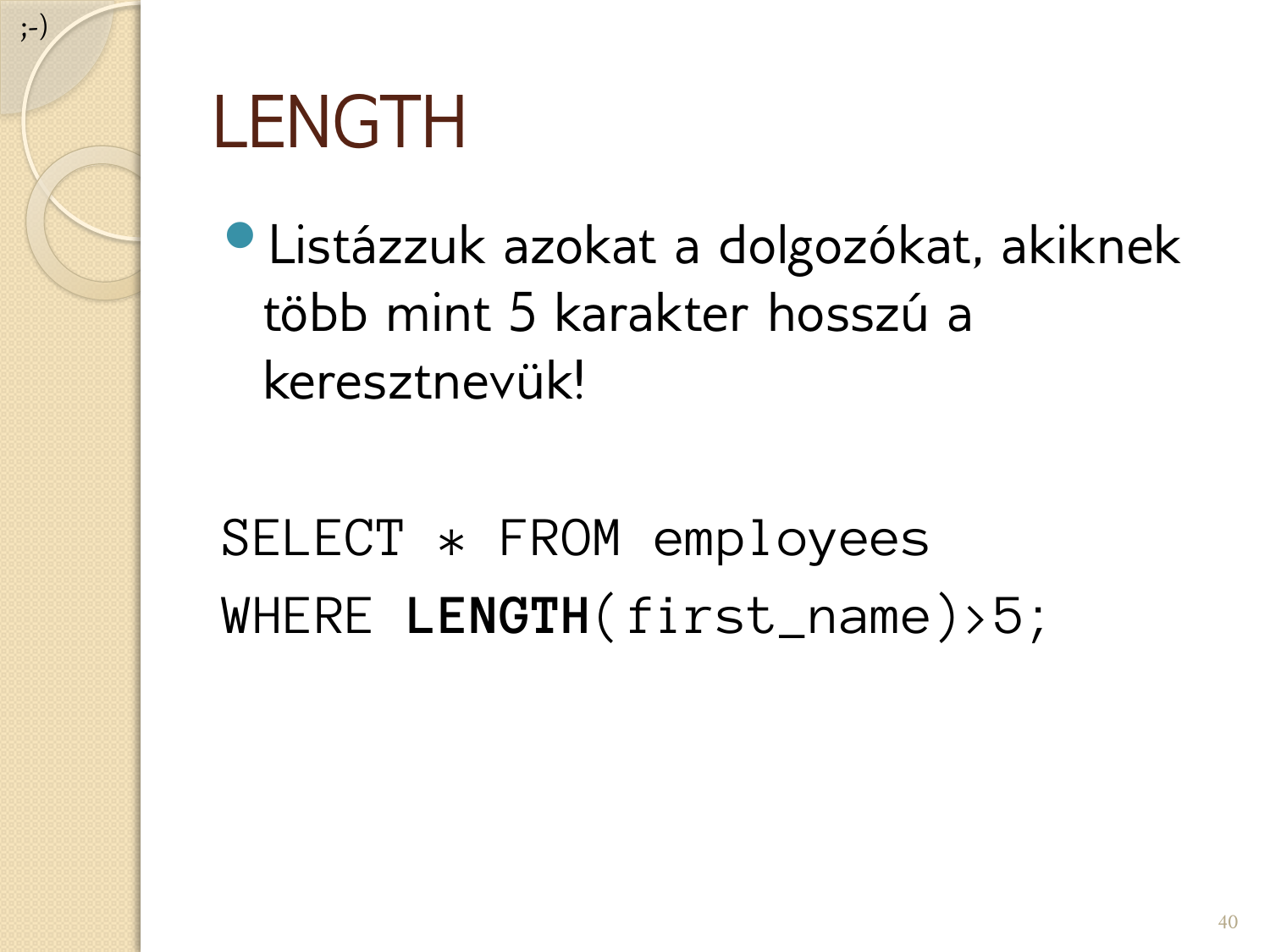

;-)
# LENGTH
Listázzuk azokat a dolgozókat, akiknek több mint 5 karakter hosszú a keresztnevük!

SELECT * FROM employees
WHERE LENGTH(first_name)>5;

40